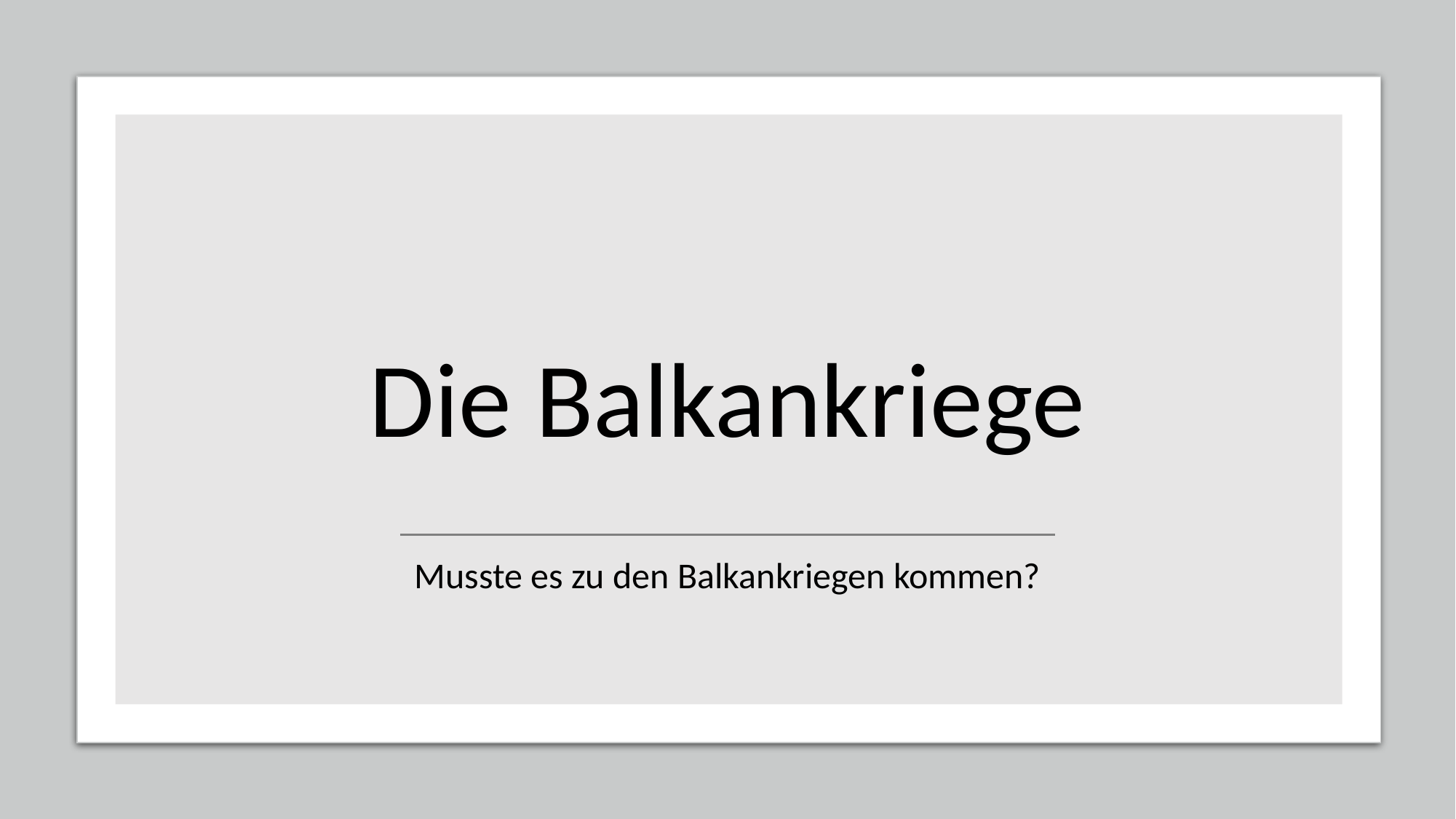

# Die Balkankriege
Musste es zu den Balkankriegen kommen?